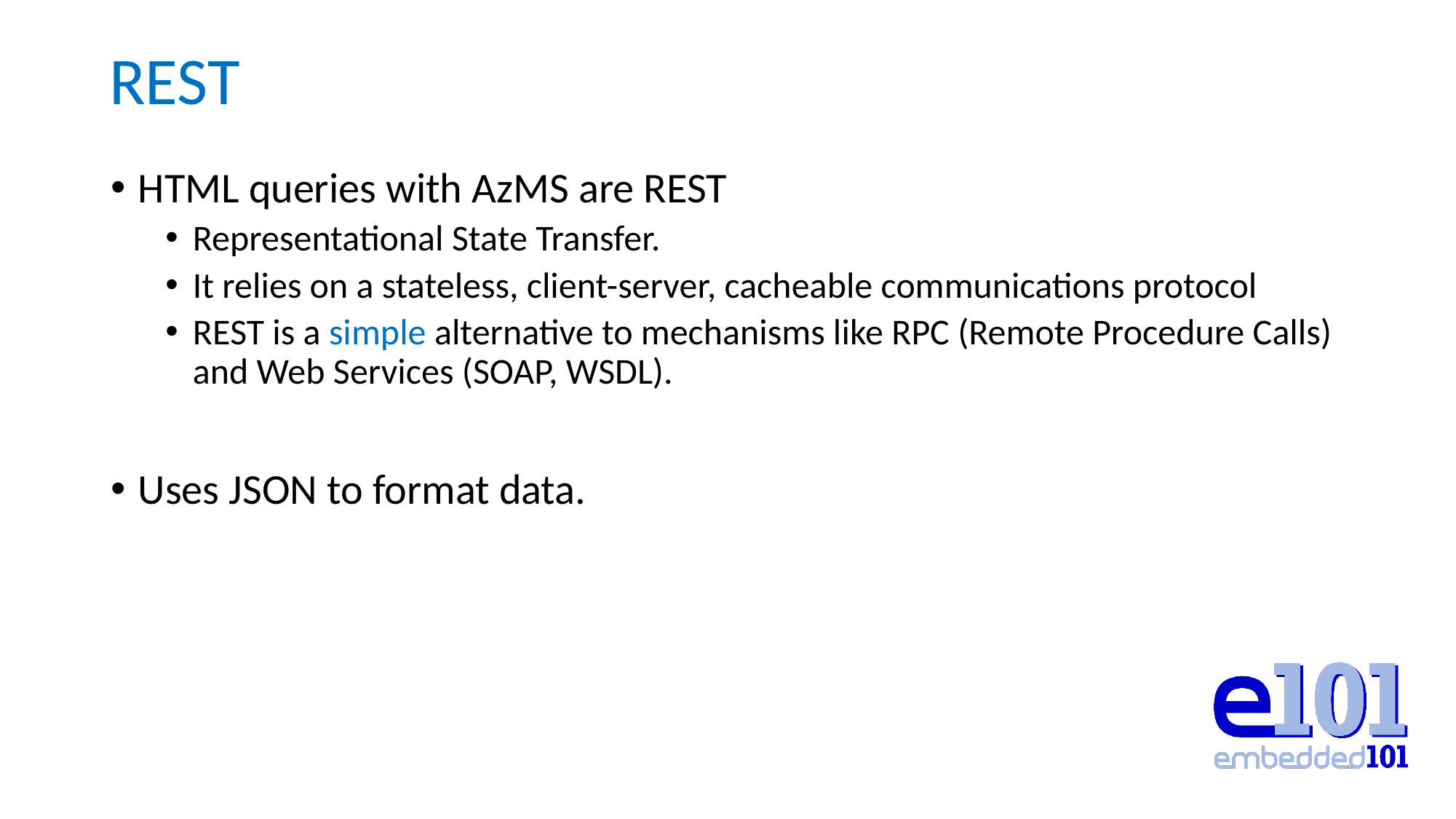

# REST
HTML queries with AzMS are REST
Representational State Transfer.
It relies on a stateless, client-server, cacheable communications protocol
REST is a simple alternative to mechanisms like RPC (Remote Procedure Calls) and Web Services (SOAP, WSDL).

Uses JSON to format data.